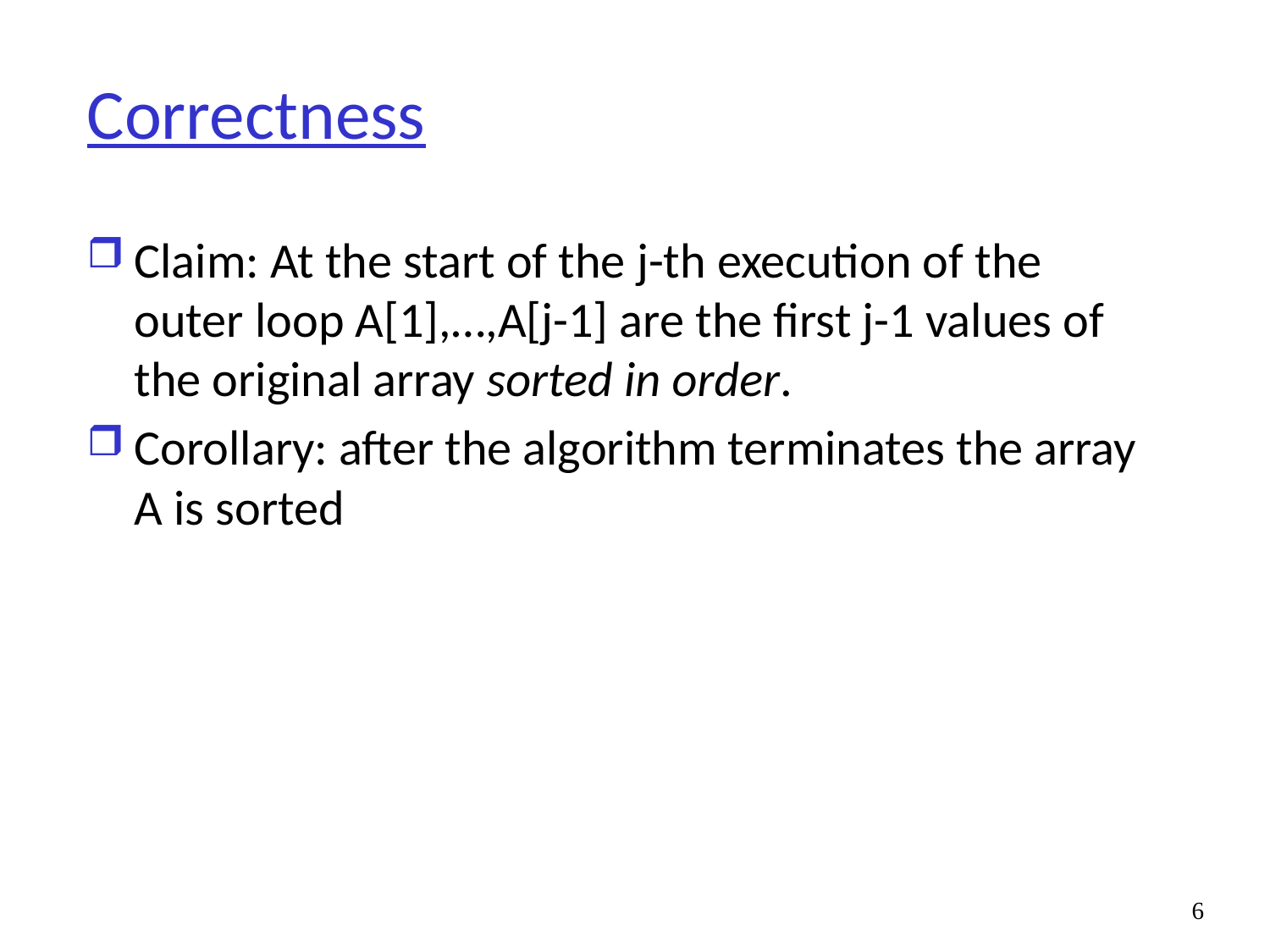

# Correctness
Claim: At the start of the j-th execution of the outer loop A[1],…,A[j-1] are the first j-1 values of the original array sorted in order.
Corollary: after the algorithm terminates the array A is sorted
6